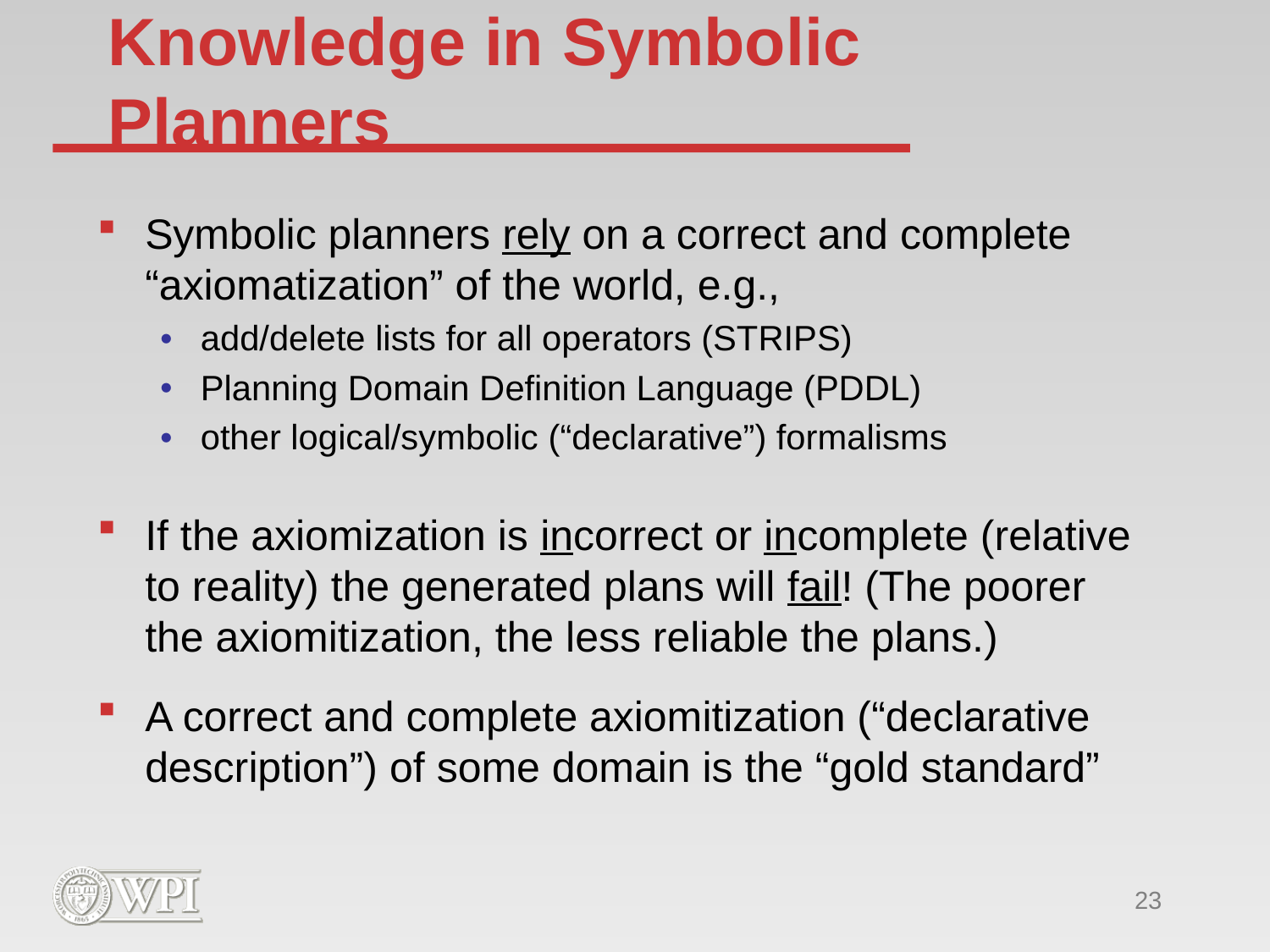

# Knowledge in Symbolic Planners
Symbolic planners rely on a correct and complete “axiomatization” of the world, e.g.,
add/delete lists for all operators (STRIPS)
Planning Domain Definition Language (PDDL)
other logical/symbolic (“declarative”) formalisms
If the axiomization is incorrect or incomplete (relative to reality) the generated plans will fail! (The poorer the axiomitization, the less reliable the plans.)
A correct and complete axiomitization (“declarative description”) of some domain is the “gold standard”
23